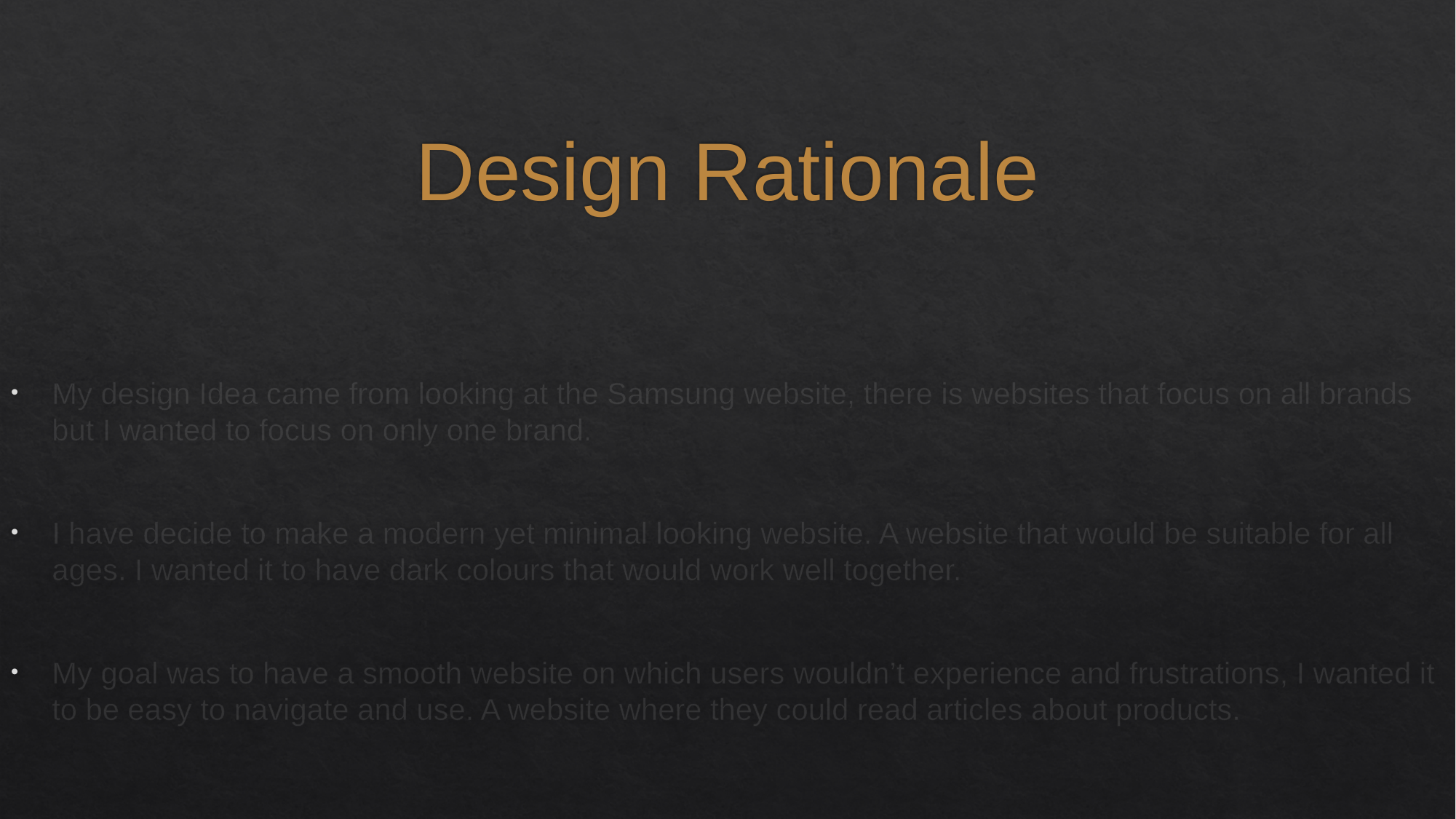

# Design Rationale

My design Idea came from looking at the Samsung website, there is websites that focus on all brands but I wanted to focus on only one brand.

I have decide to make a modern yet minimal looking website. A website that would be suitable for all ages. I wanted it to have dark colours that would work well together.

My goal was to have a smooth website on which users wouldn’t experience and frustrations, I wanted it to be easy to navigate and use. A website where they could read articles about products.